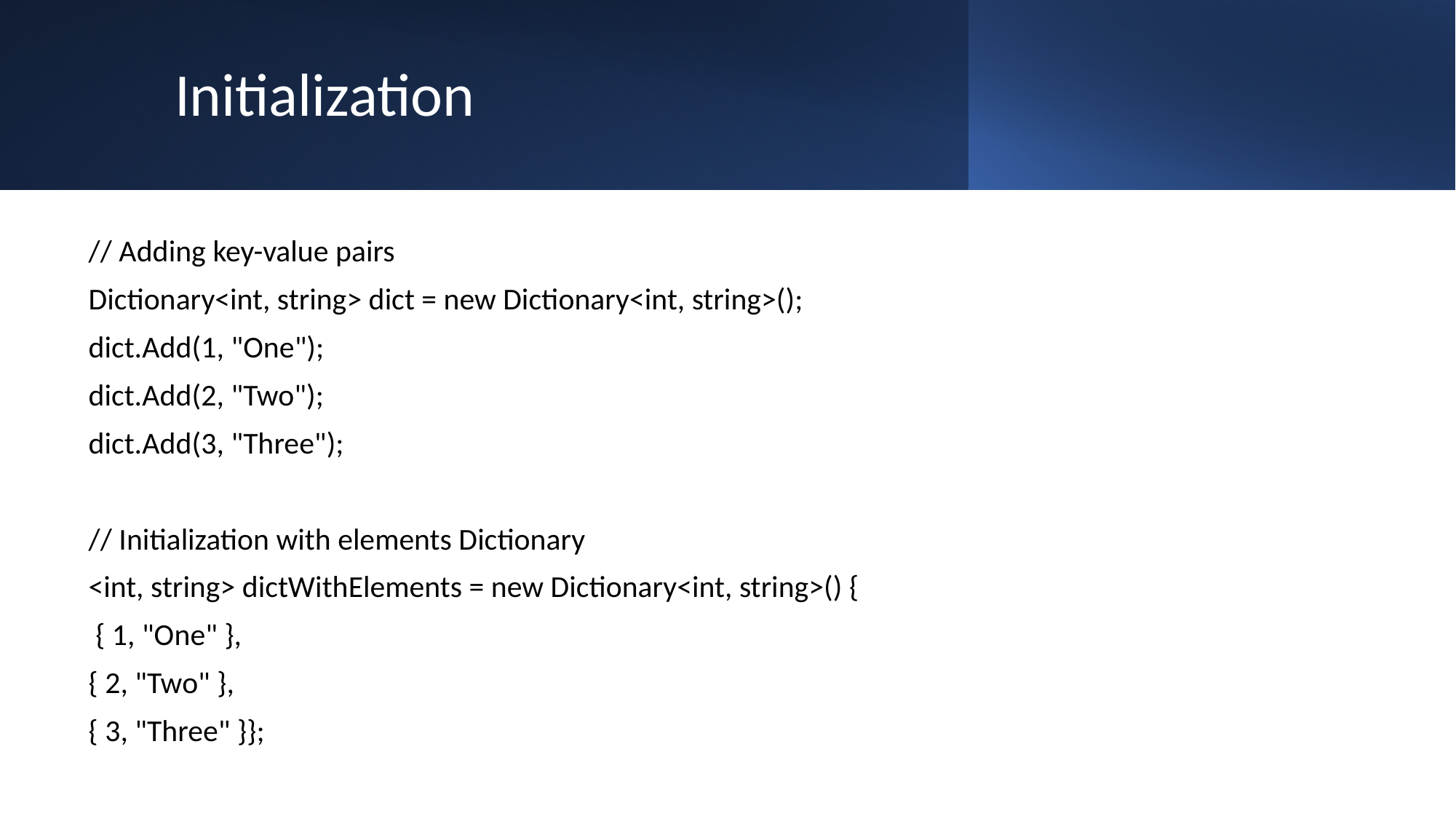

# Initialization
// Adding key-value pairs
Dictionary<int, string> dict = new Dictionary<int, string>();
dict.Add(1, "One");
dict.Add(2, "Two");
dict.Add(3, "Three");

// Initialization with elements Dictionary
<int, string> dictWithElements = new Dictionary<int, string>() {
 { 1, "One" },
{ 2, "Two" },
{ 3, "Three" }};